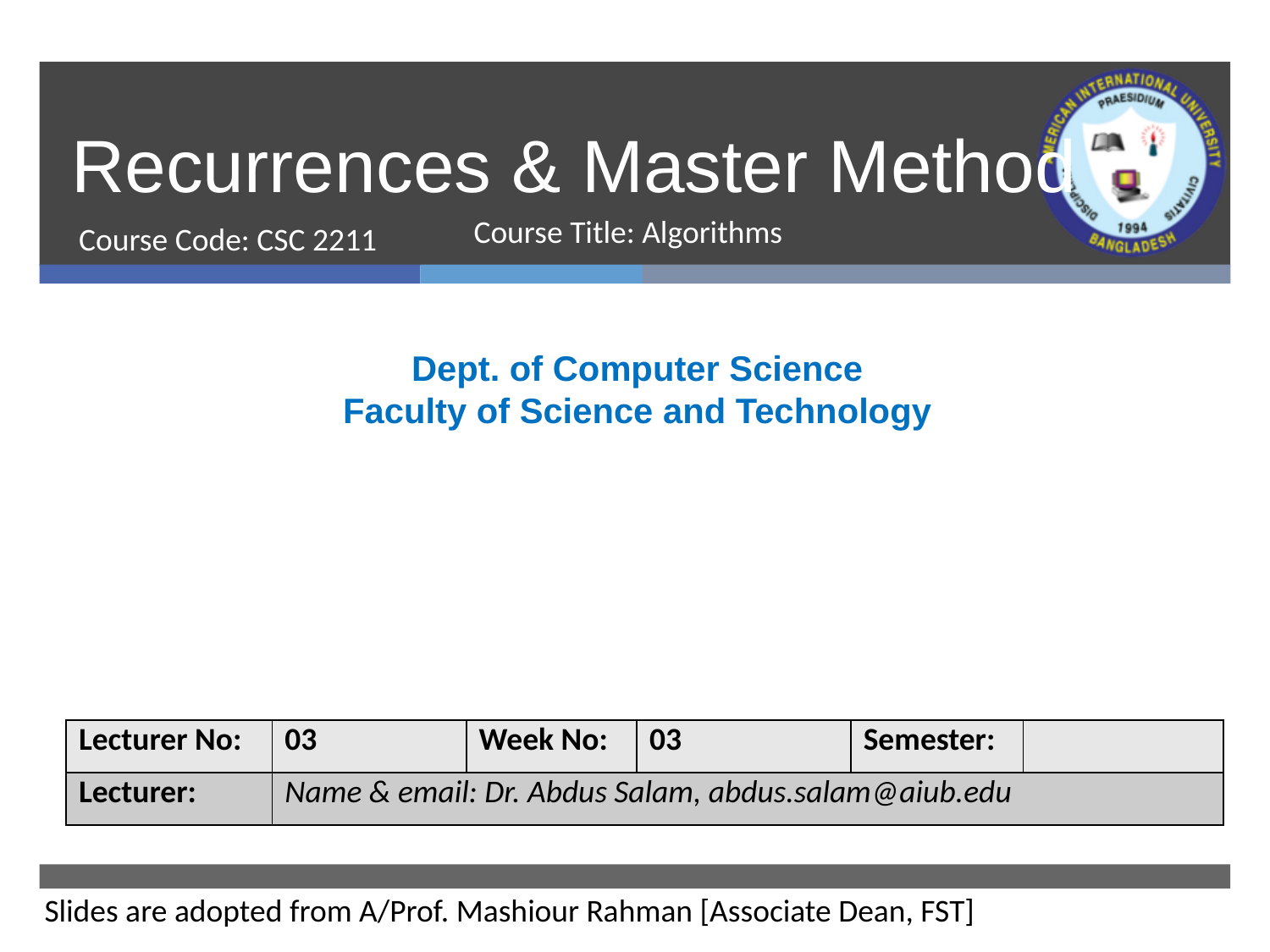

# Recurrences & Master Method
Course Code: CSC 2211
Course Title: Algorithms
Dept. of Computer Science
Faculty of Science and Technology
| Lecturer No: | 03 | Week No: | 03 | Semester: |  |
| --- | --- | --- | --- | --- | --- |
| Lecturer: | Name & email: Dr. Abdus Salam, abdus.salam@aiub.edu |  |  |  |  |
Slides are adopted from A/Prof. Mashiour Rahman [Associate Dean, FST]